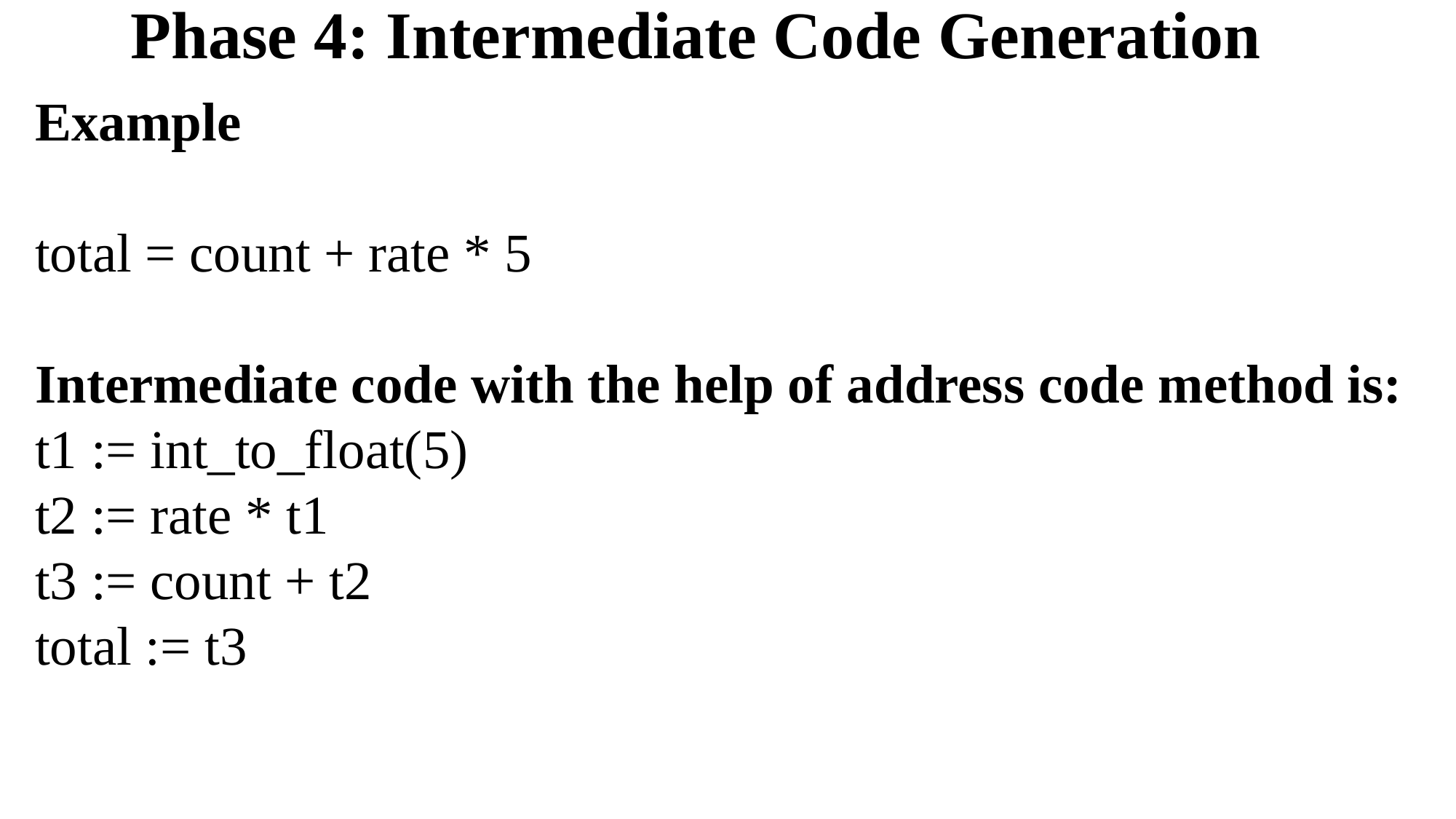

Phase 4: Intermediate Code Generation
Example

total = count + rate * 5

Intermediate code with the help of address code method is:
t1 := int_to_float(5)
t2 := rate * t1
t3 := count + t2
total := t3